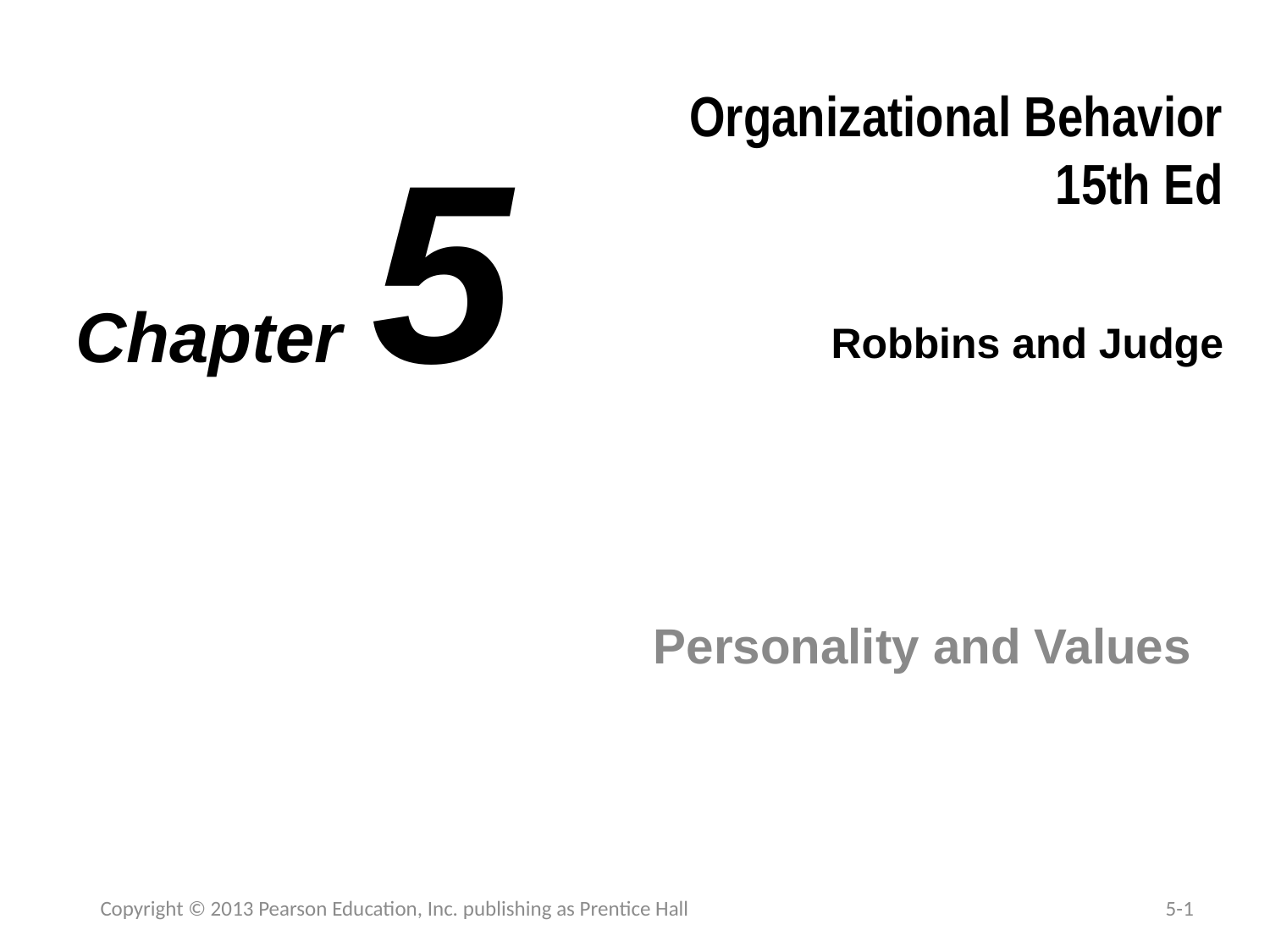

# Organizational Behavior 15th Ed
Chapter 5
Robbins and Judge

Personality and Values
Copyright © 2013 Pearson Education, Inc. publishing as Prentice Hall
5-1